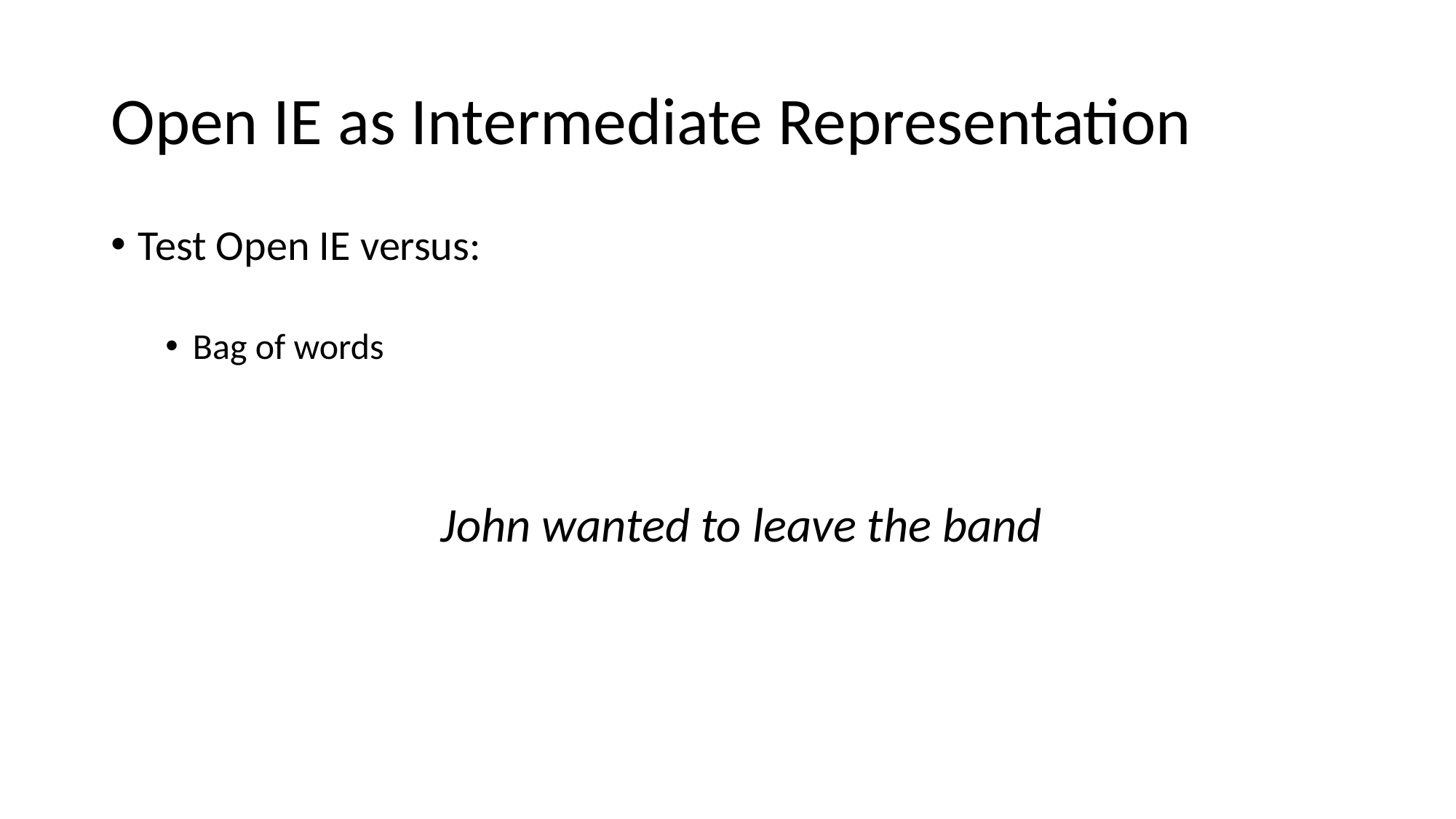

# Open IE as Intermediate Representation
Test Open IE versus:
Bag of words

John wanted to leave the band